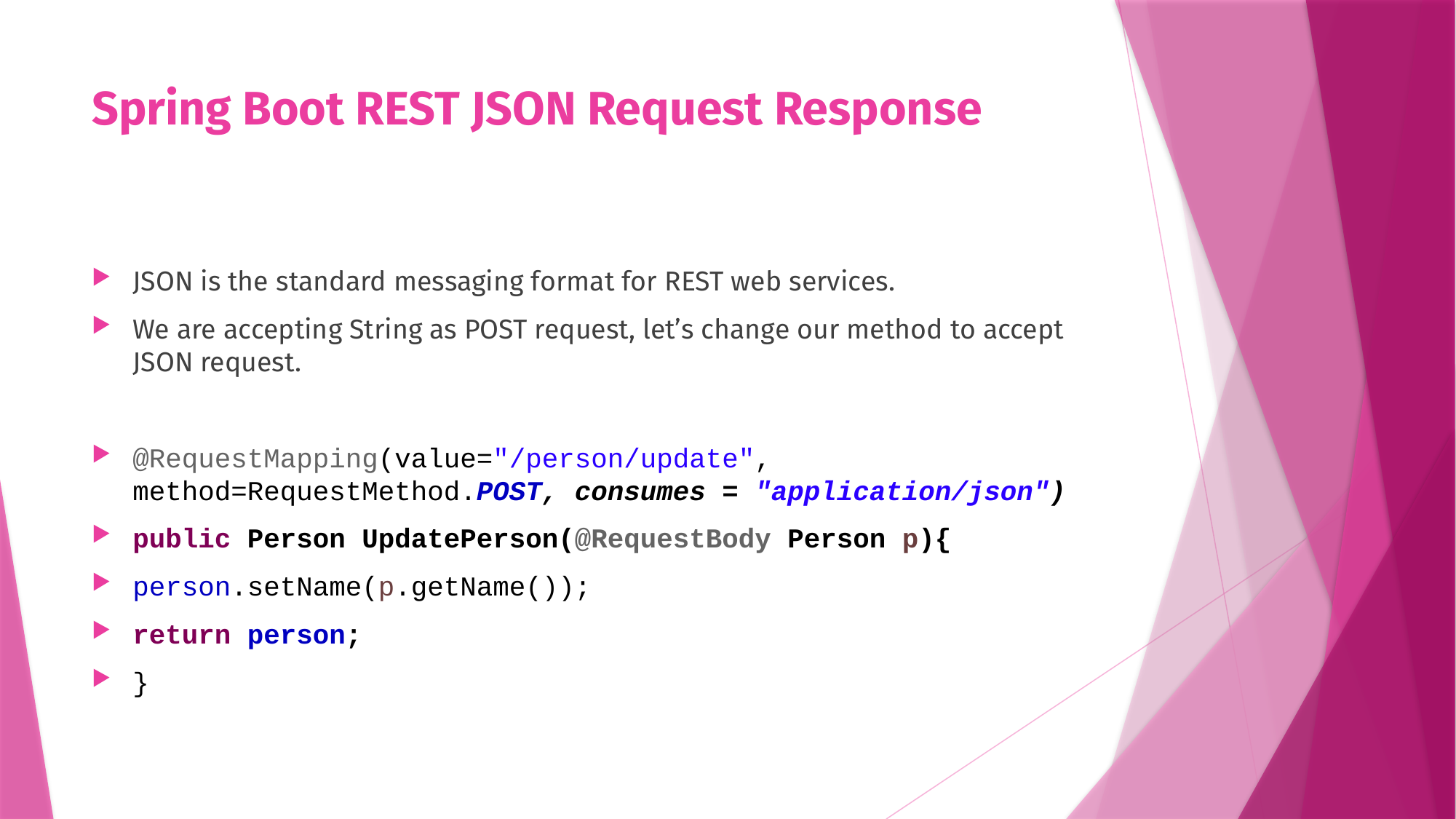

# Spring Boot REST JSON Request Response
JSON is the standard messaging format for REST web services.
We are accepting String as POST request, let’s change our method to accept JSON request.

@RequestMapping(value="/person/update", method=RequestMethod.POST, consumes = "application/json")
public Person UpdatePerson(@RequestBody Person p){
person.setName(p.getName());
return person;
}